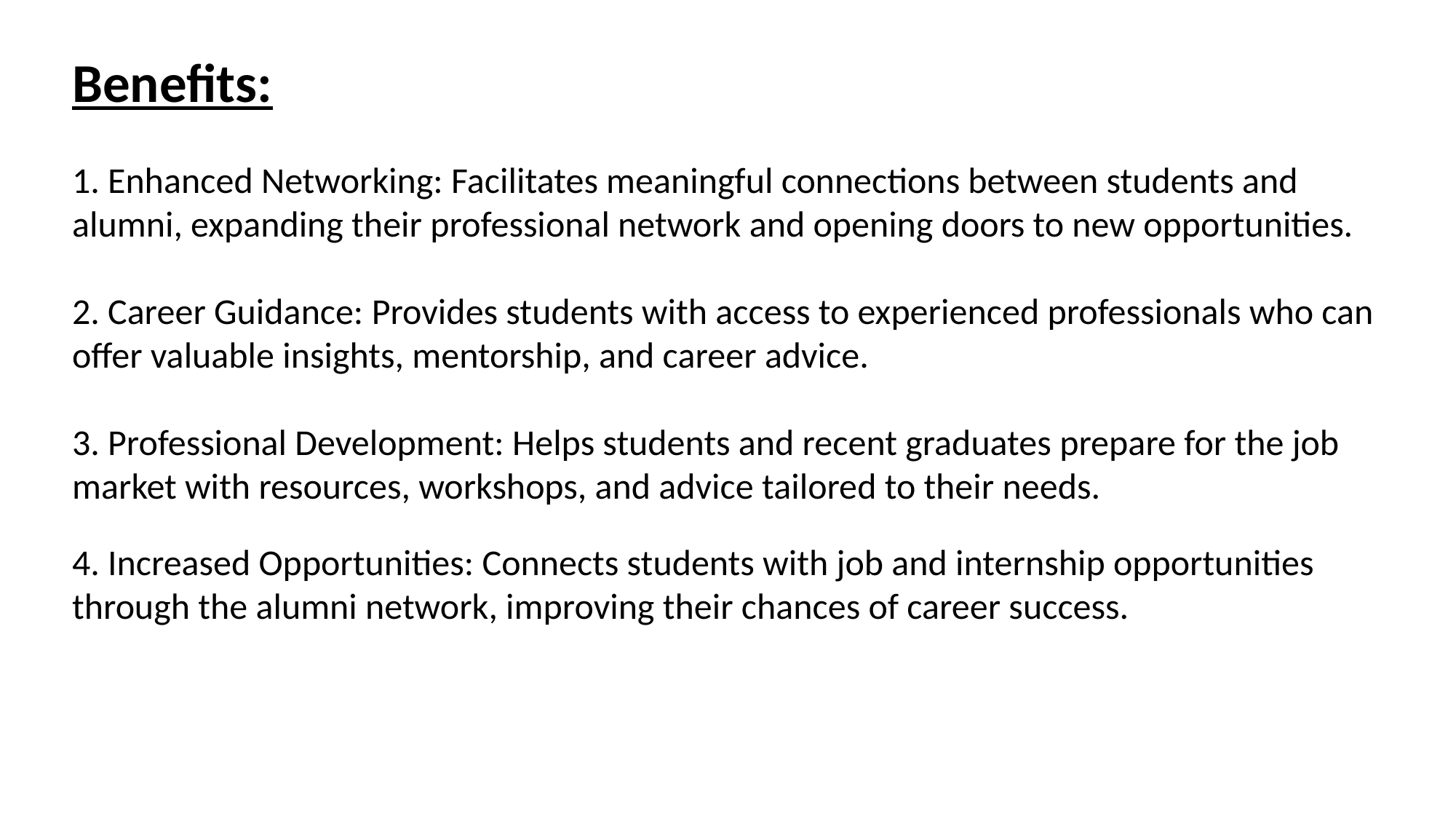

Benefits:

1. Enhanced Networking: Facilitates meaningful connections between students and alumni, expanding their professional network and opening doors to new opportunities.

2. Career Guidance: Provides students with access to experienced professionals who can offer valuable insights, mentorship, and career advice.

3. Professional Development: Helps students and recent graduates prepare for the job market with resources, workshops, and advice tailored to their needs.

4. Increased Opportunities: Connects students with job and internship opportunities through the alumni network, improving their chances of career success.